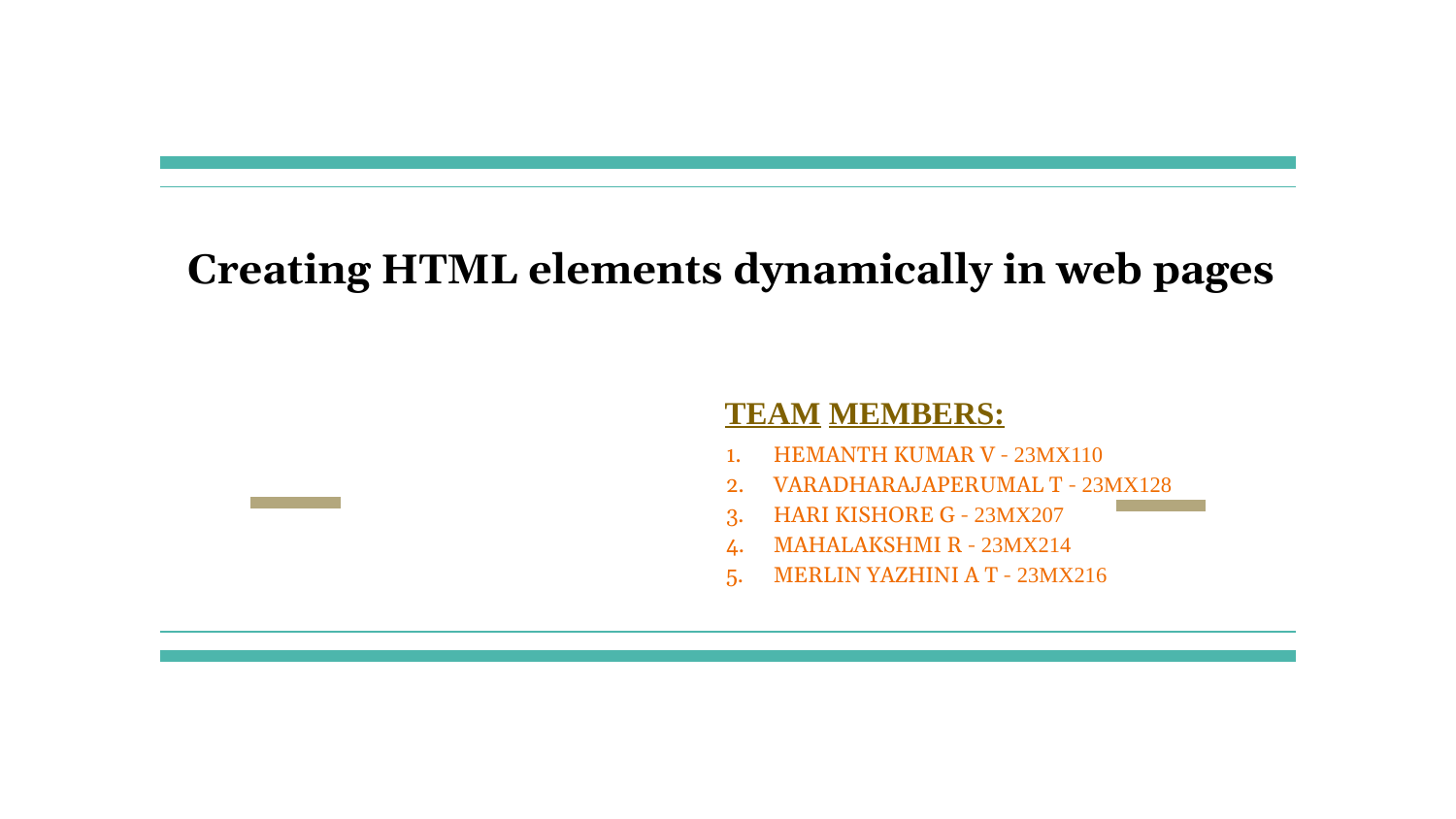

# Creating HTML elements dynamically in web pages
   TEAM MEMBERS:

HEMANTH KUMAR V - 23MX110
VARADHARAJAPERUMAL T - 23MX128
HARI KISHORE G - 23MX207
MAHALAKSHMI R - 23MX214
MERLIN YAZHINI A T - 23MX216